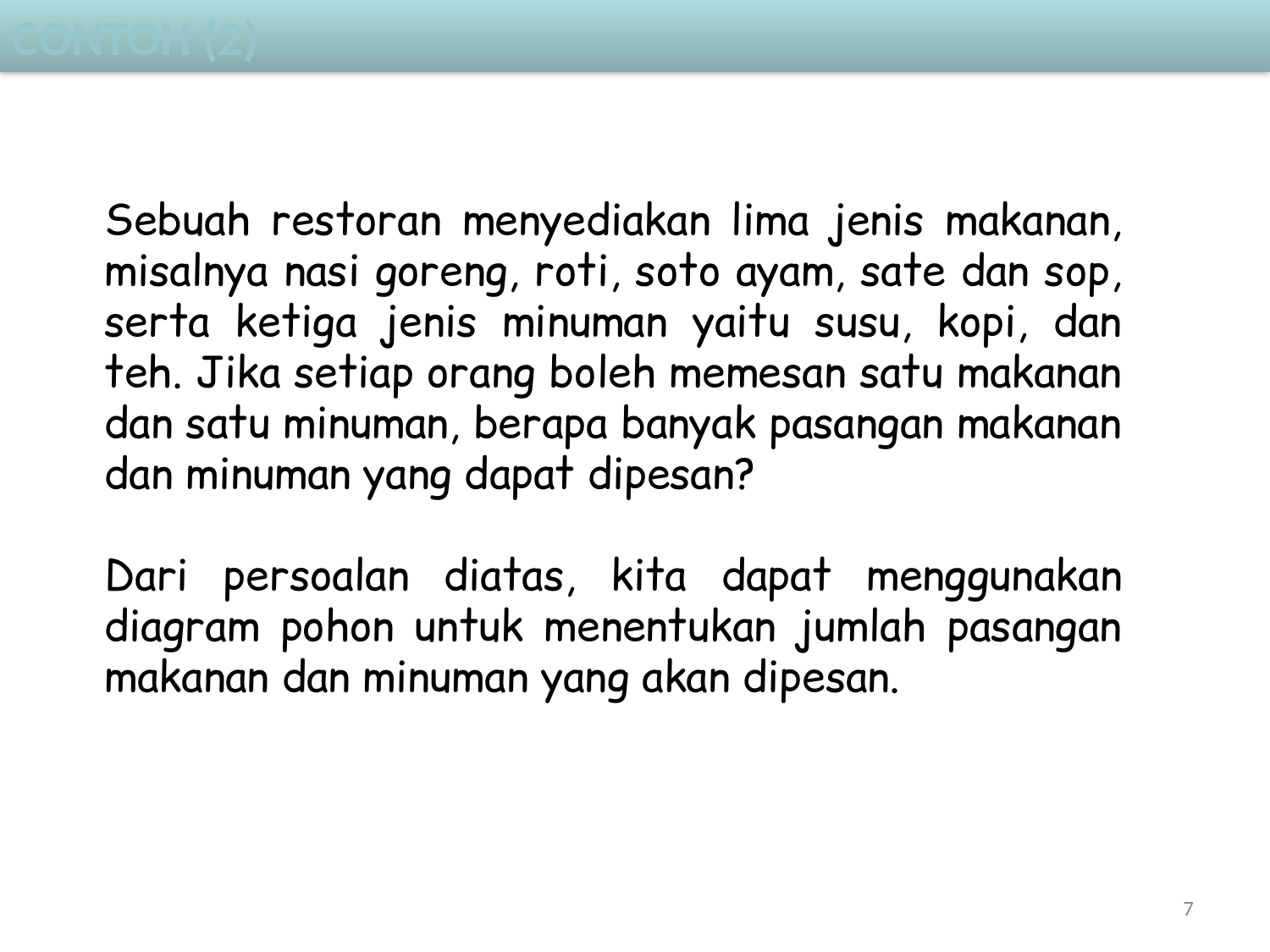

Contoh (2)
Sebuah restoran menyediakan lima jenis makanan, misalnya nasi goreng, roti, soto ayam, sate dan sop, serta ketiga jenis minuman yaitu susu, kopi, dan teh. Jika setiap orang boleh memesan satu makanan dan satu minuman, berapa banyak pasangan makanan dan minuman yang dapat dipesan?

Dari persoalan diatas, kita dapat menggunakan diagram pohon untuk menentukan jumlah pasangan makanan dan minuman yang akan dipesan.

7